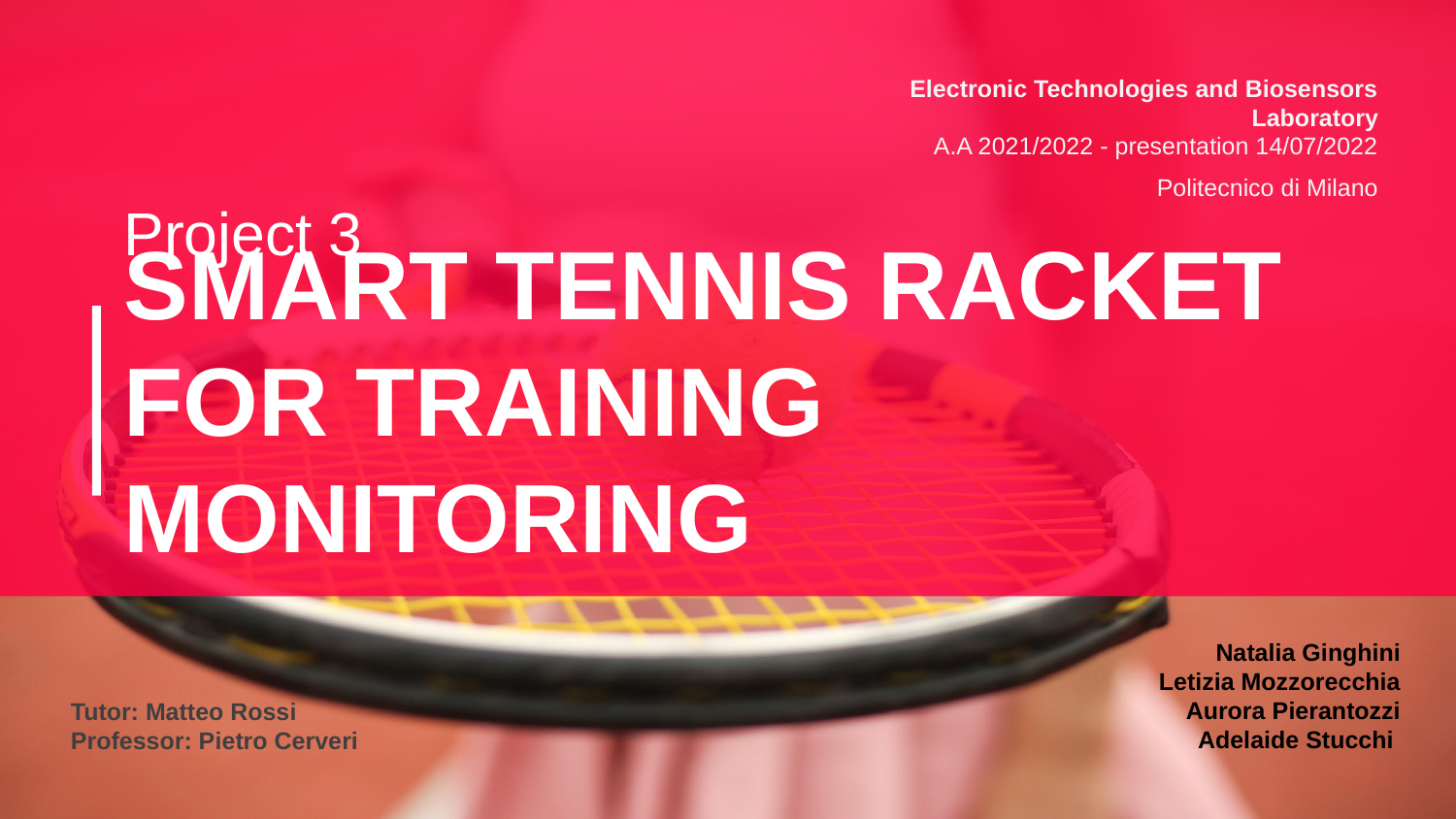

Electronic Technologies and Biosensors Laboratory
A.A 2021/2022 - presentation 14/07/2022
Politecnico di Milano
Project 3
# SMART TENNIS RACKET FOR TRAINING MONITORING
Natalia Ginghini
Letizia Mozzorecchia
Aurora Pierantozzi
Adelaide Stucchi
Tutor: Matteo Rossi
Professor: Pietro Cerveri